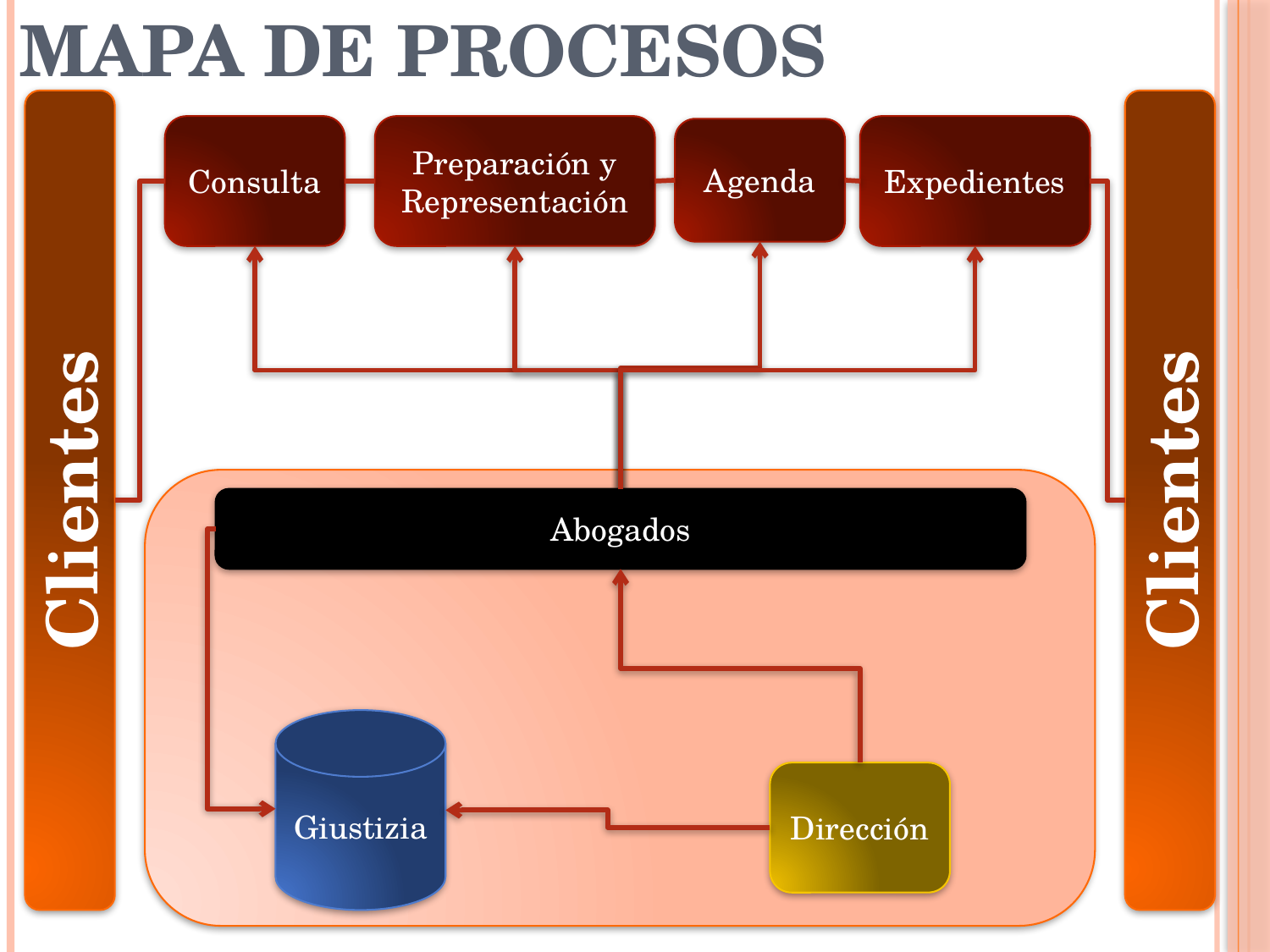

Mapa de procesos
Clientes
Clientes
Consulta
Preparación y Representación
Expedientes
Agenda

Abogados
Giustizia
Dirección